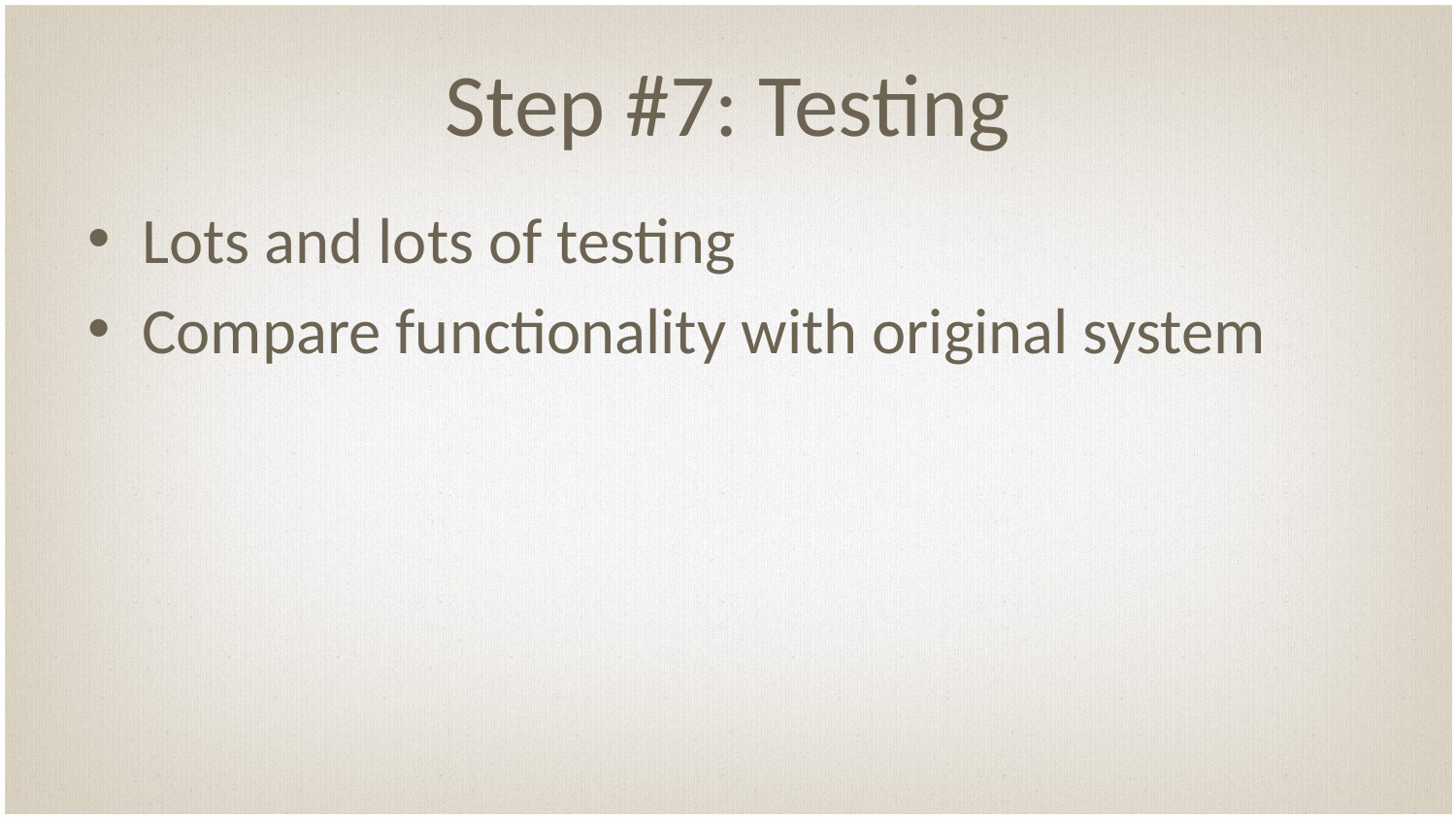

# Step #7: Testing
Lots and lots of testing
Compare functionality with original system